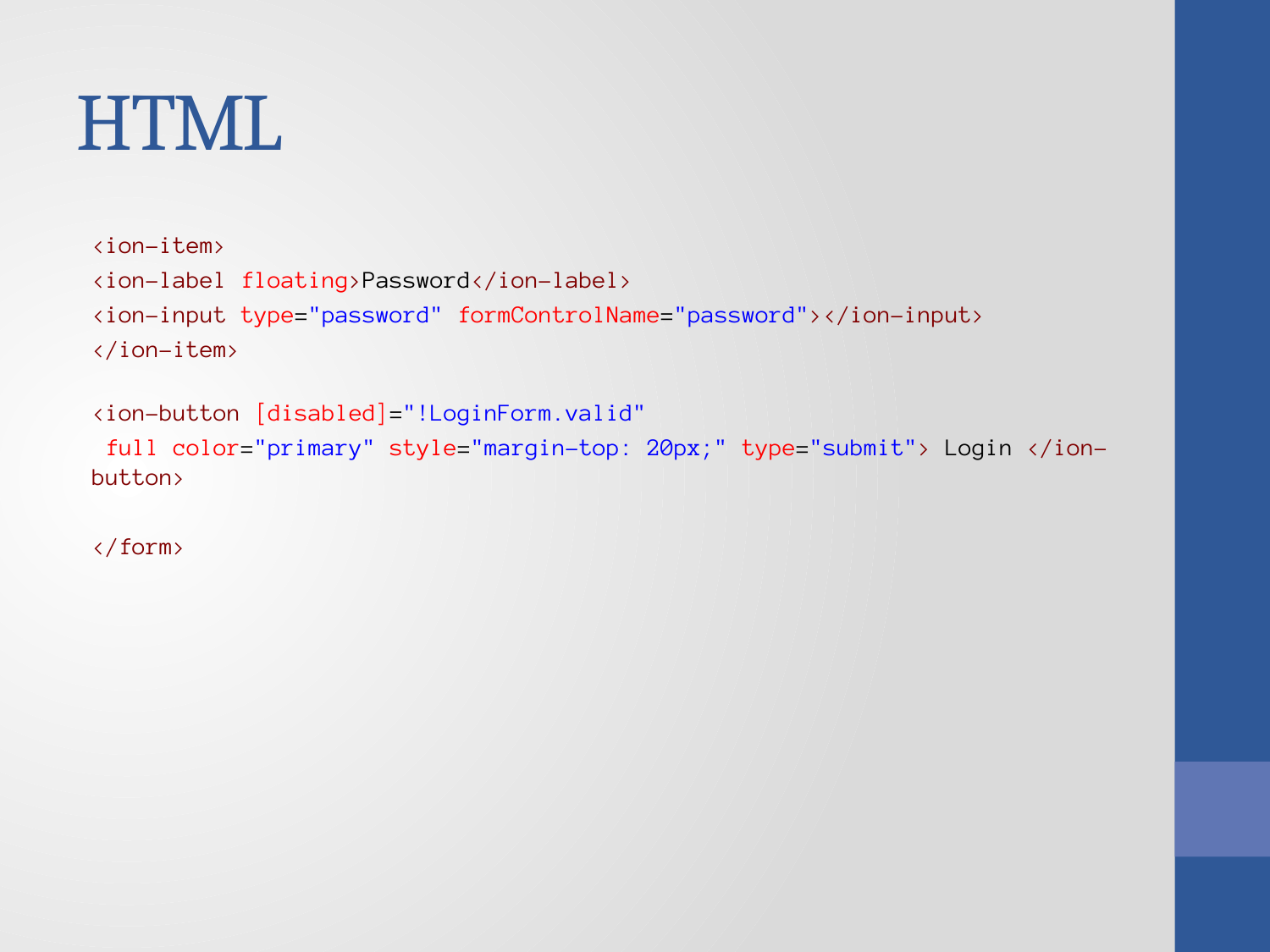

# HTML
<ion-item>
<ion-label floating>Password</ion-label>
<ion-input type="password" formControlName="password"></ion-input>
</ion-item>
<ion-button [disabled]="!LoginForm.valid"
 full color="primary" style="margin-top: 20px;" type="submit"> Login </ion-button>

</form>